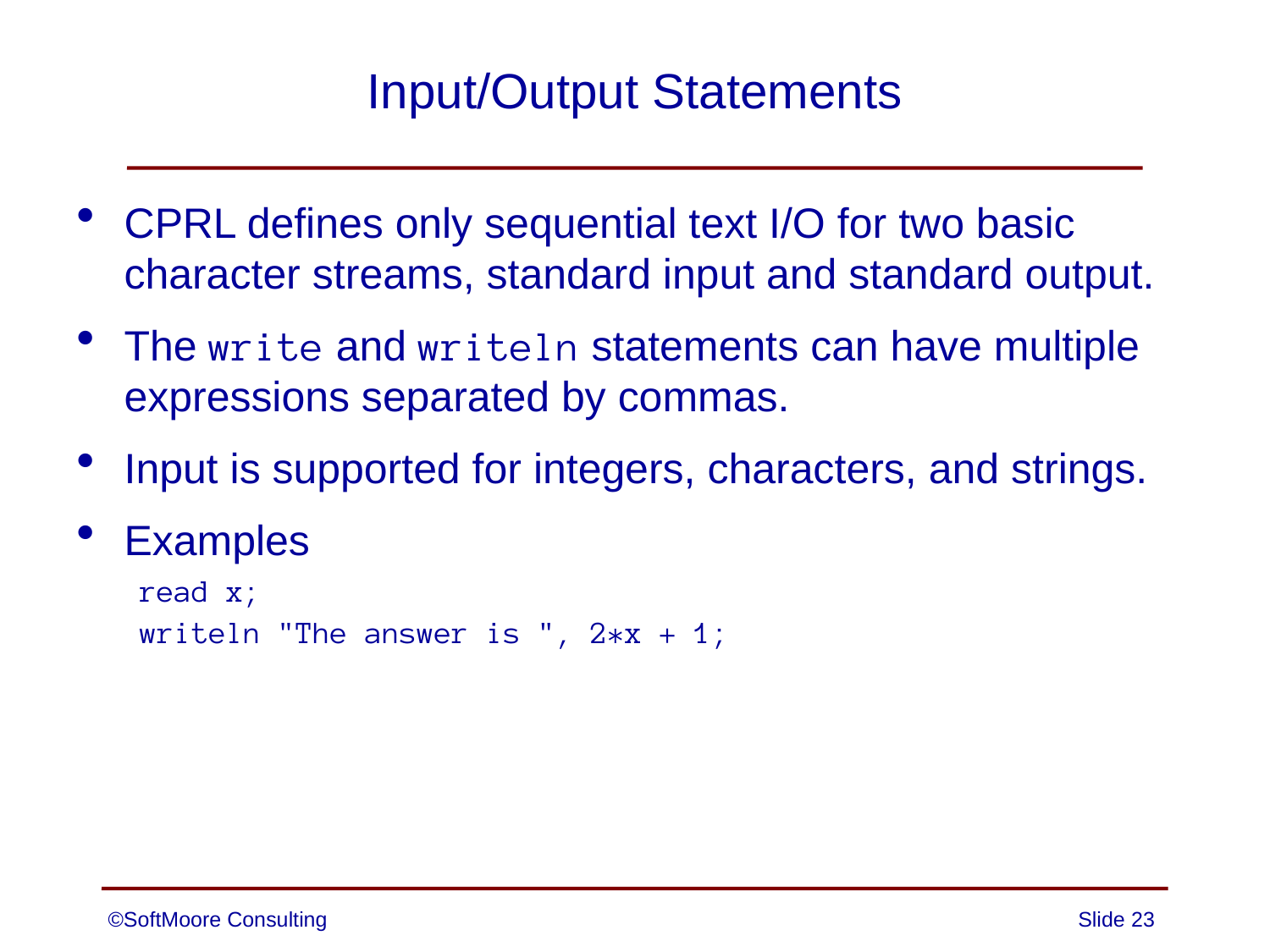

# Input/Output Statements
CPRL defines only sequential text I/O for two basic character streams, standard input and standard output.
The write and writeln statements can have multiple expressions separated by commas.
Input is supported for integers, characters, and strings.
Examples
read x;
writeln "The answer is ", 2*x + 1;
©SoftMoore Consulting
Slide 23